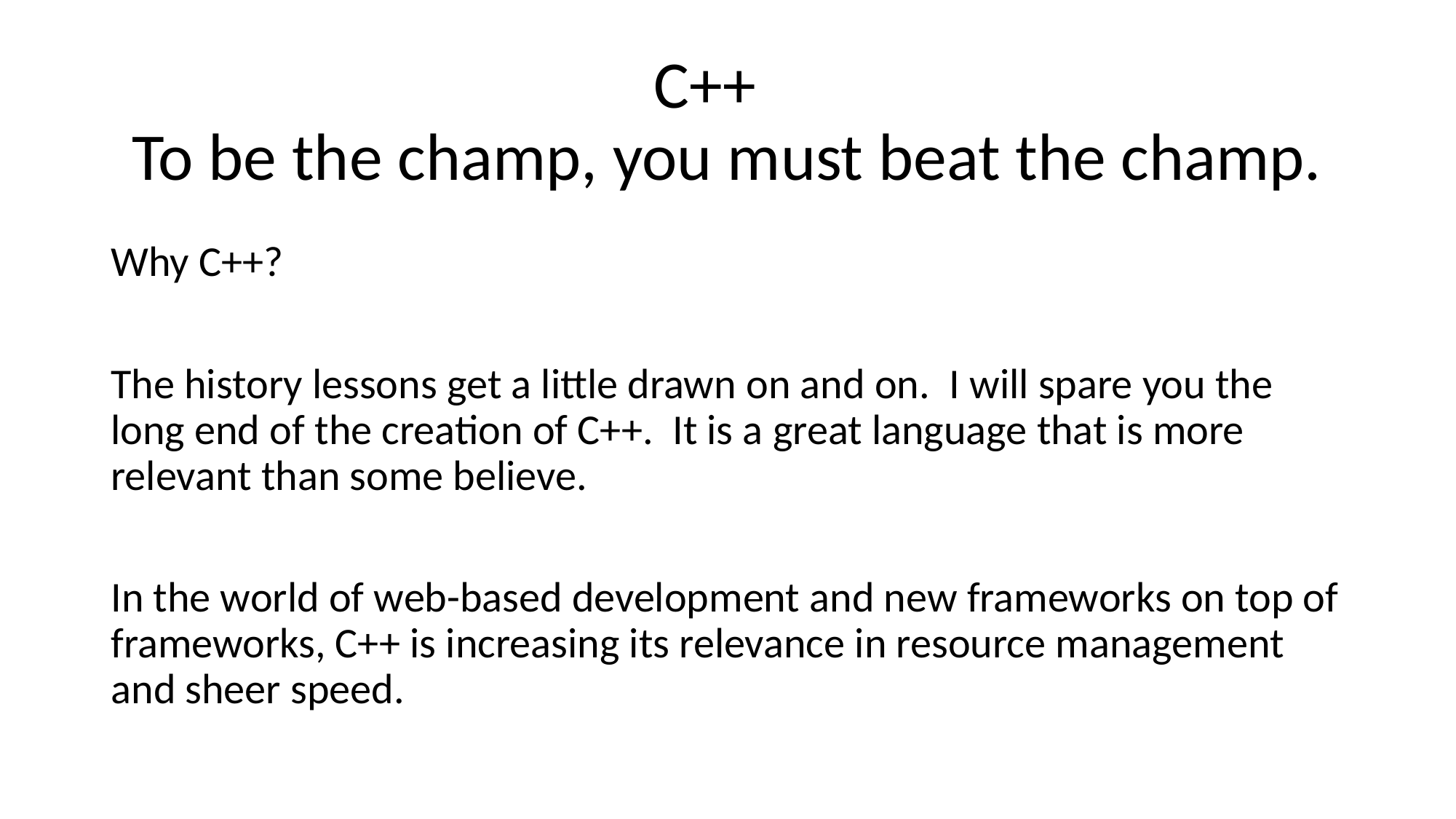

# C++ To be the champ, you must beat the champ.
Why C++?

The history lessons get a little drawn on and on.  I will spare you the long end of the creation of C++.  It is a great language that is more relevant than some believe.

In the world of web-based development and new frameworks on top of frameworks, C++ is increasing its relevance in resource management and sheer speed.